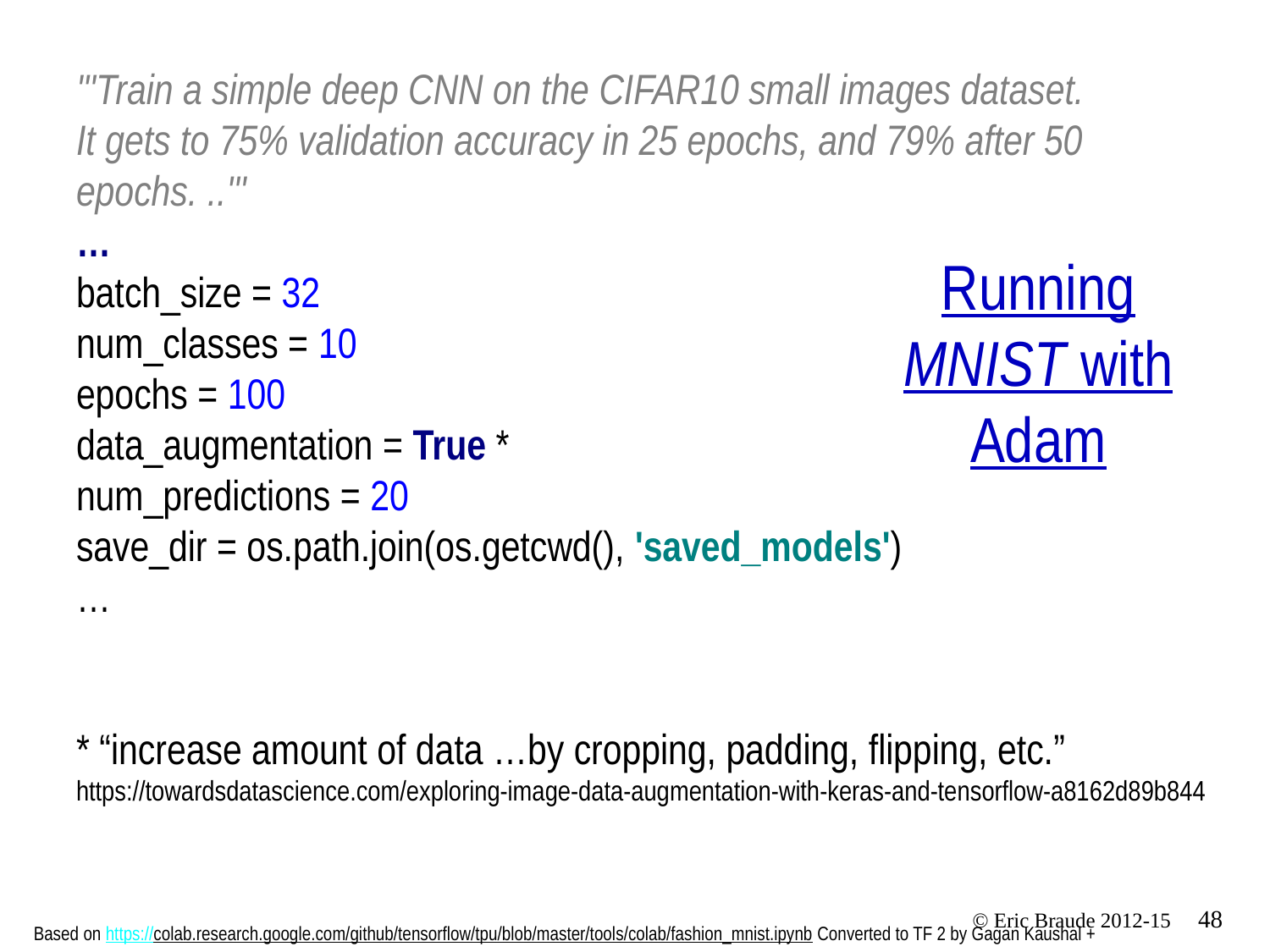

'''Train a simple deep CNN on the CIFAR10 small images dataset.
It gets to 75% validation accuracy in 25 epochs, and 79% after 50 epochs. ..'''
…
batch_size = 32
num_classes = 10
epochs = 100
data_augmentation = True *
num_predictions = 20
save_dir = os.path.join(os.getcwd(), 'saved_models')
…

* “increase amount of data …by cropping, padding, flipping, etc.”
https://towardsdatascience.com/exploring-image-data-augmentation-with-keras-and-tensorflow-a8162d89b844
# Running MNIST with Adam
Based on https://colab.research.google.com/github/tensorflow/tpu/blob/master/tools/colab/fashion_mnist.ipynb Converted to TF 2 by Gagan Kaushal +